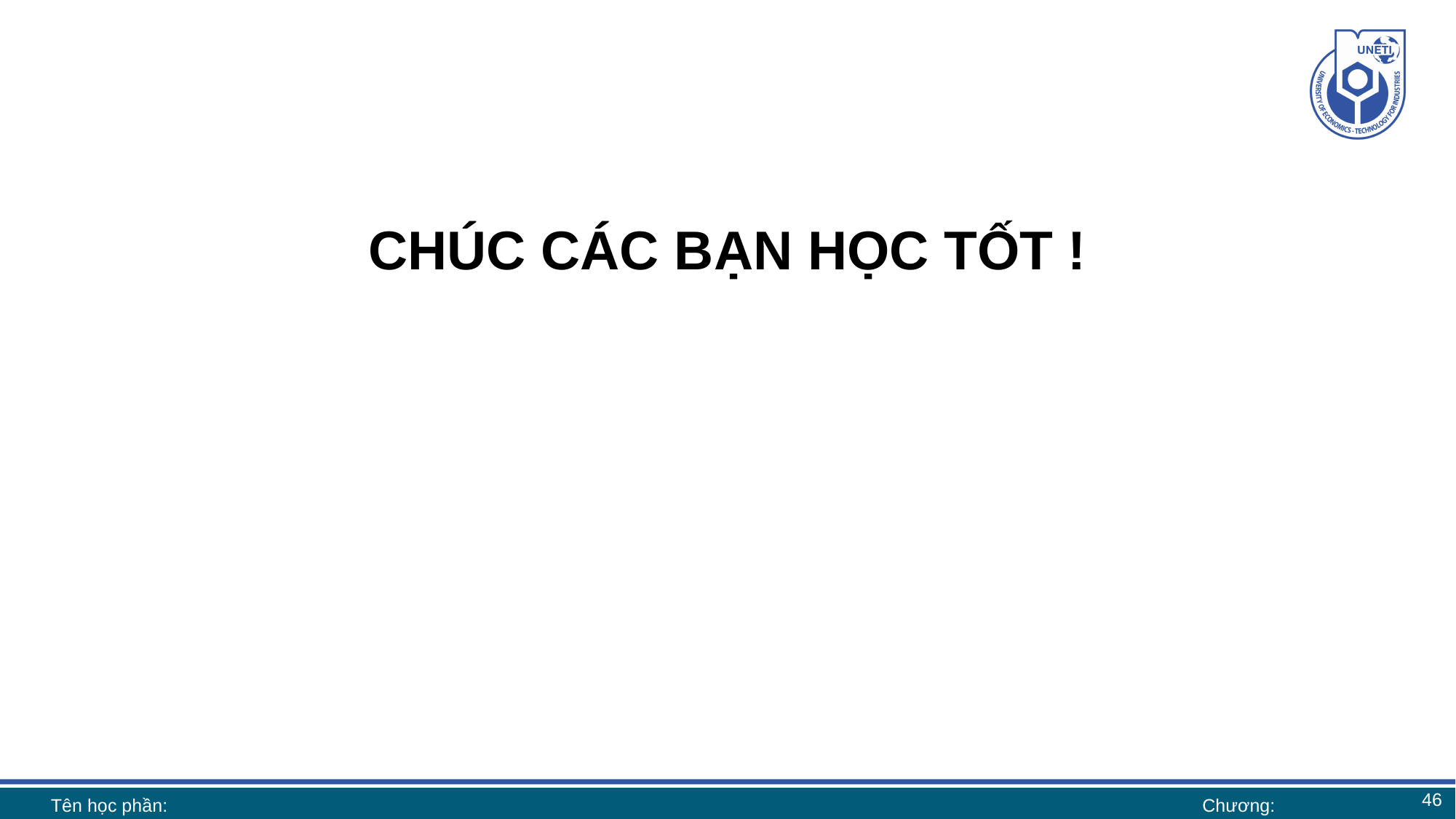

CHÚC CÁC BẠN HỌC TỐT !
46
Tên học phần:
Chương: